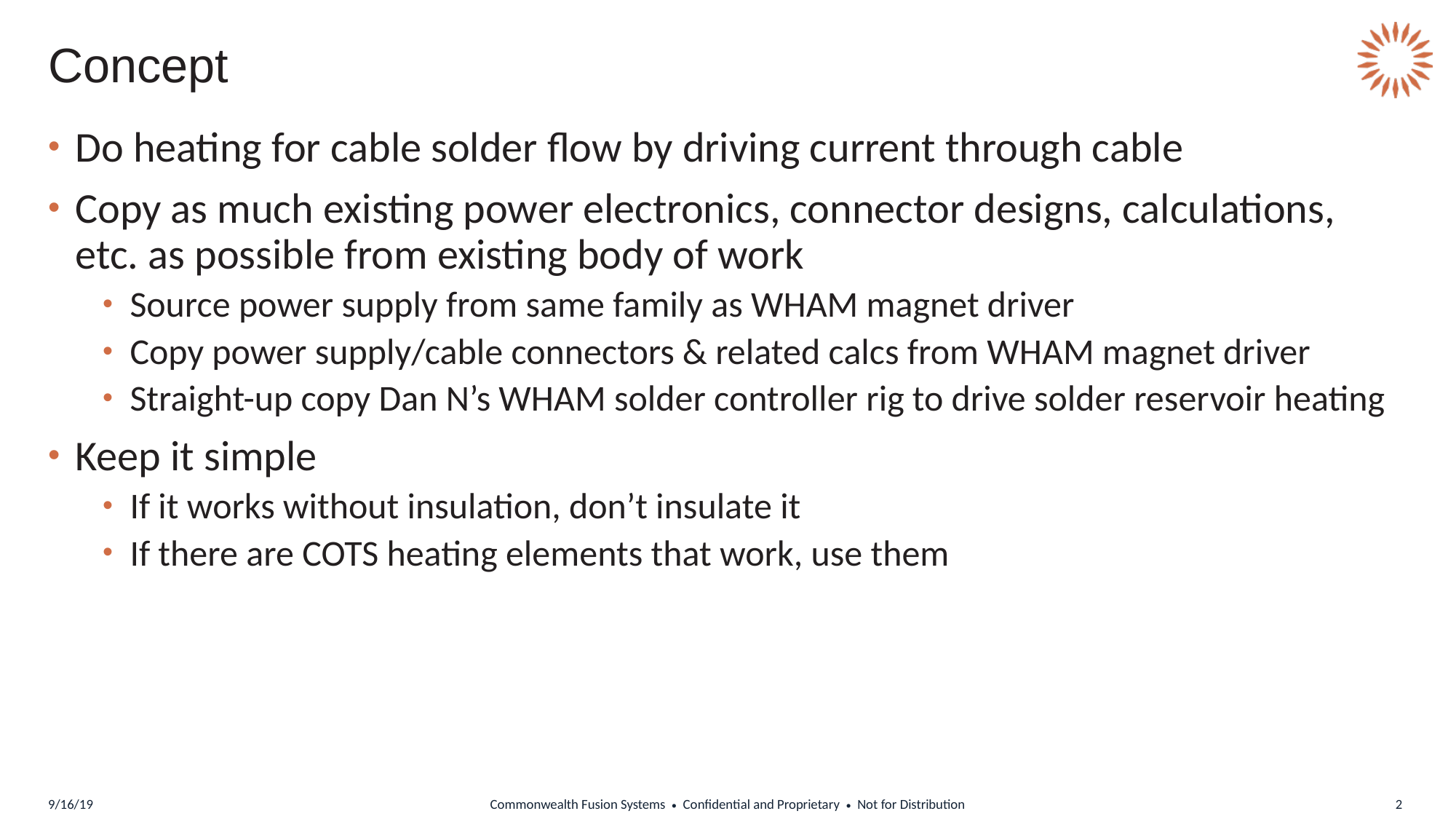

# Concept
Do heating for cable solder flow by driving current through cable
Copy as much existing power electronics, connector designs, calculations, etc. as possible from existing body of work
Source power supply from same family as WHAM magnet driver
Copy power supply/cable connectors & related calcs from WHAM magnet driver
Straight-up copy Dan N’s WHAM solder controller rig to drive solder reservoir heating
Keep it simple
If it works without insulation, don’t insulate it
If there are COTS heating elements that work, use them